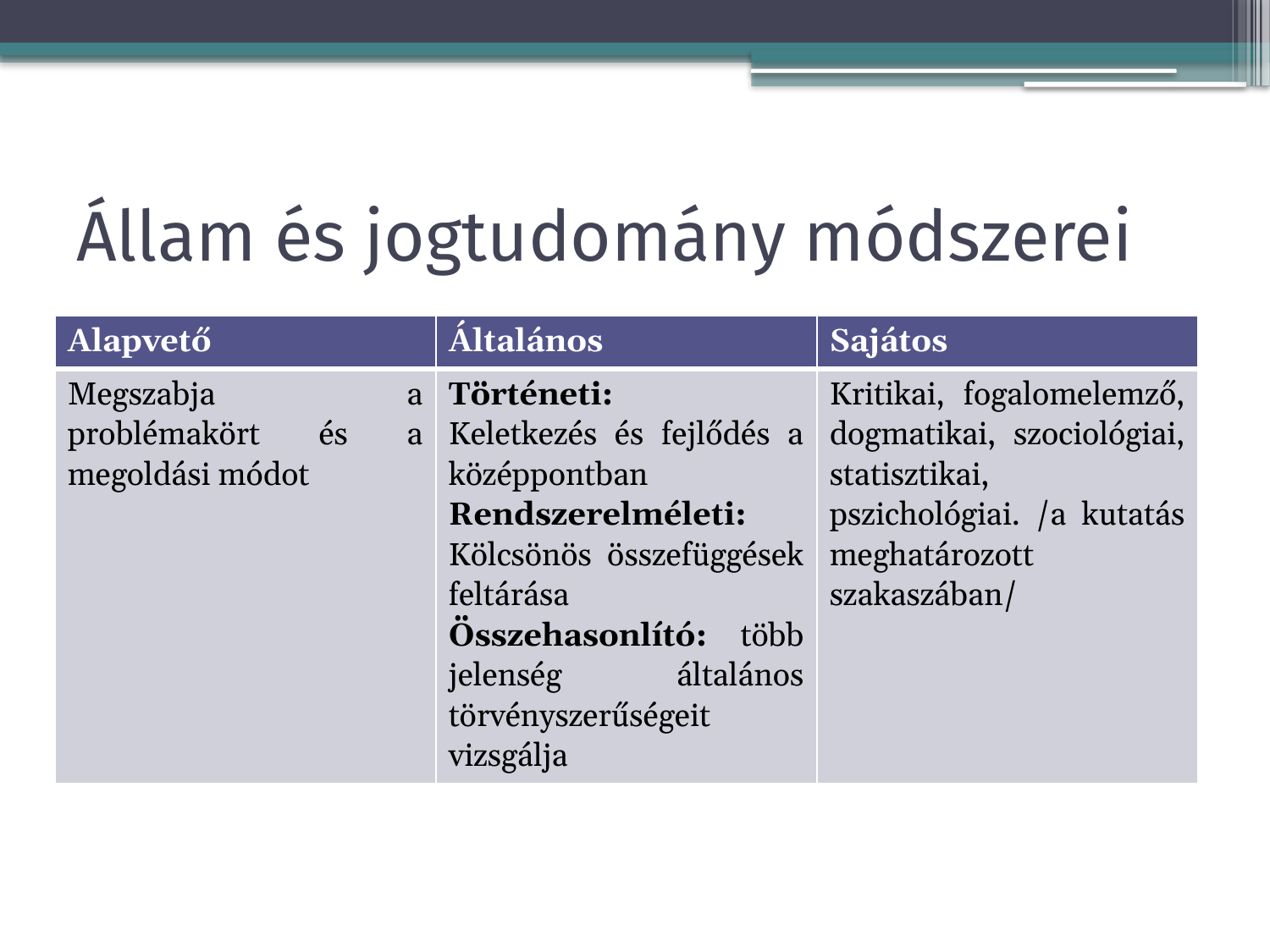

# Állam és jogtudomány módszerei
| Alapvető | Általános | Sajátos |
| --- | --- | --- |
| Megszabja a problémakört és a megoldási módot | Történeti: Keletkezés és fejlődés a középpontban Rendszerelméleti: Kölcsönös összefüggések feltárása Összehasonlító: több jelenség általános törvényszerűségeit vizsgálja | Kritikai, fogalomelemző, dogmatikai, szociológiai, statisztikai, pszichológiai. /a kutatás meghatározott szakaszában/ |